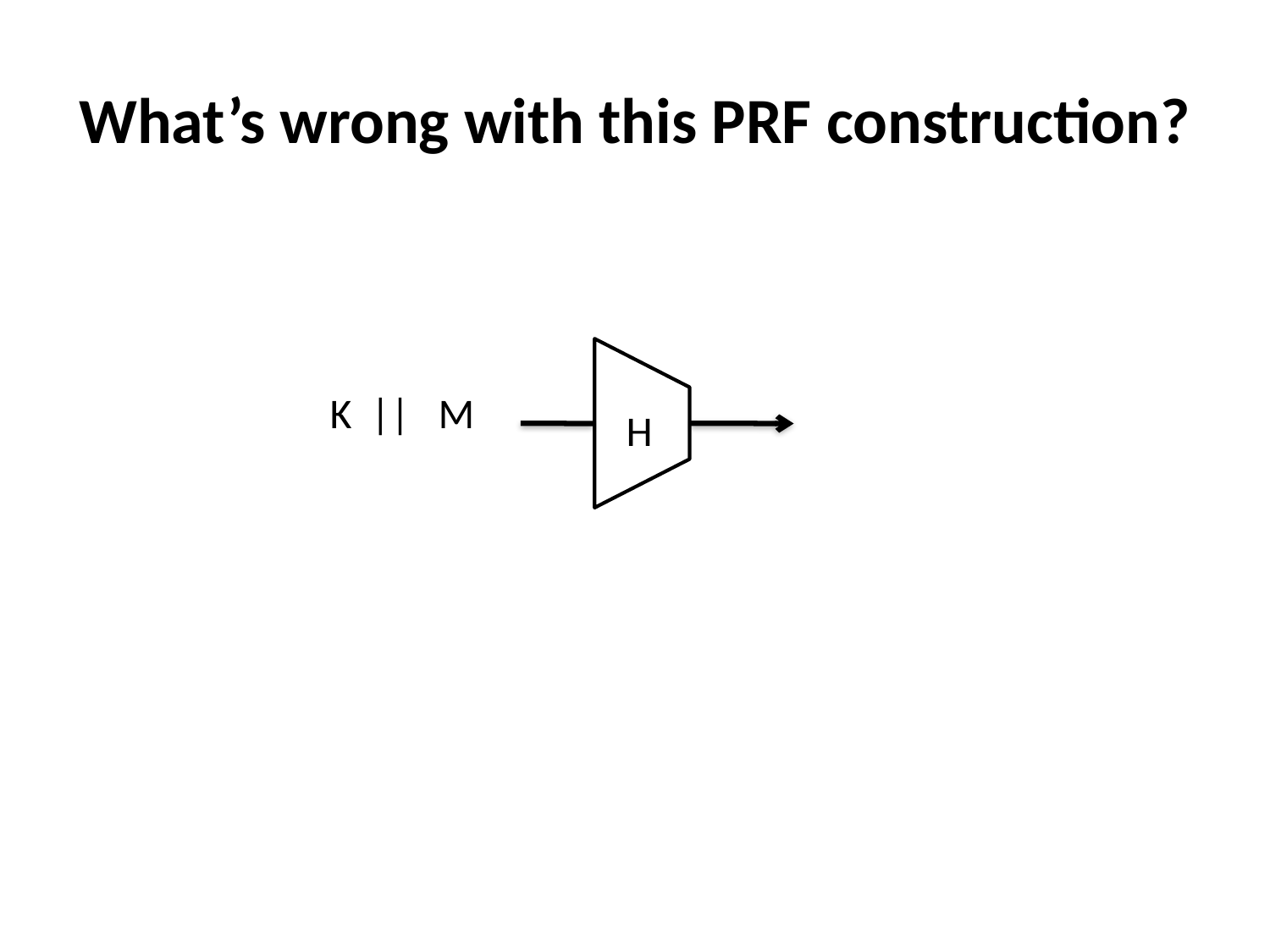

# What’s wrong with this PRF construction?

K  ||   M
H